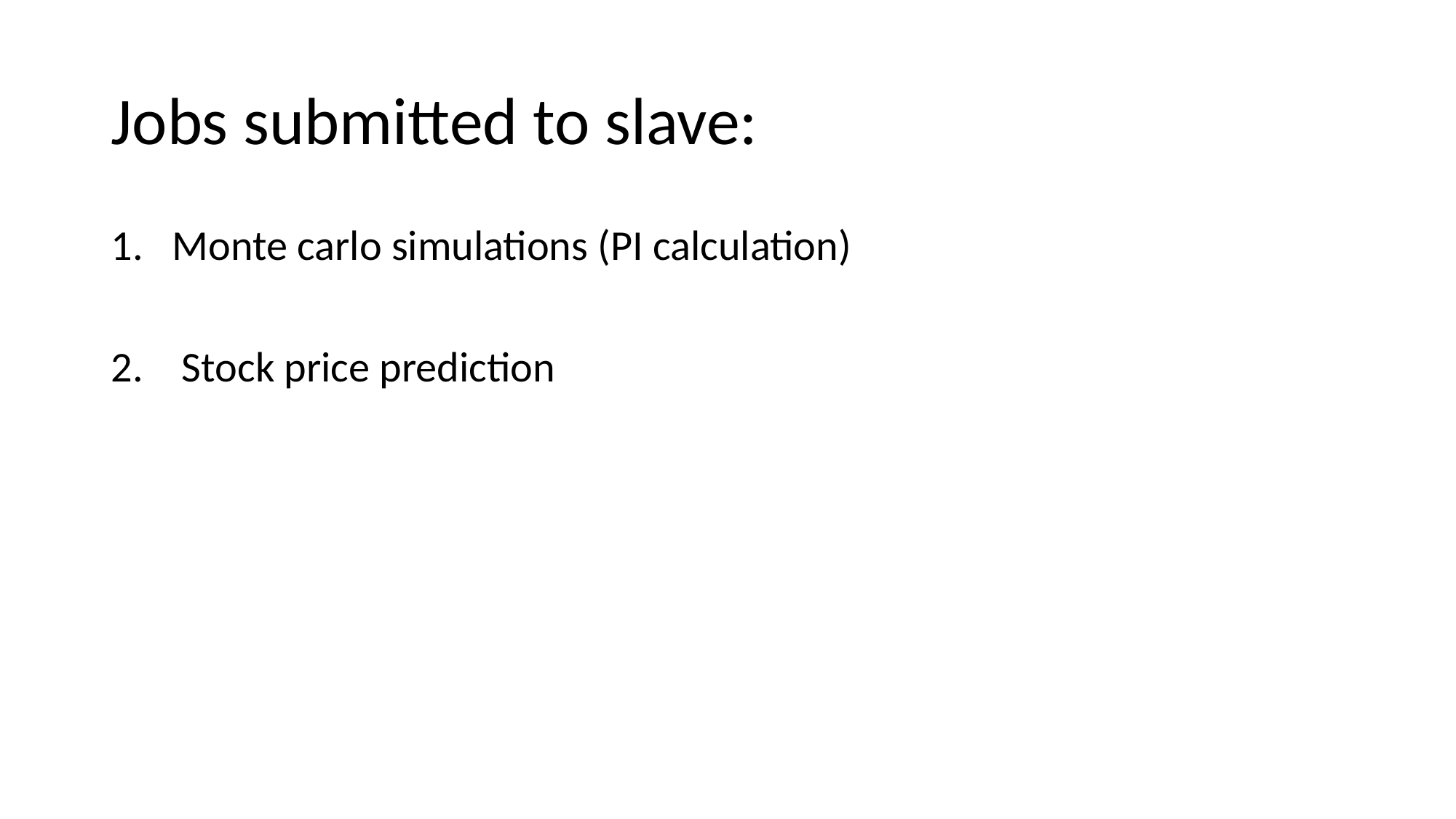

# Jobs submitted to slave:
Monte carlo simulations (PI calculation)

 Stock price prediction